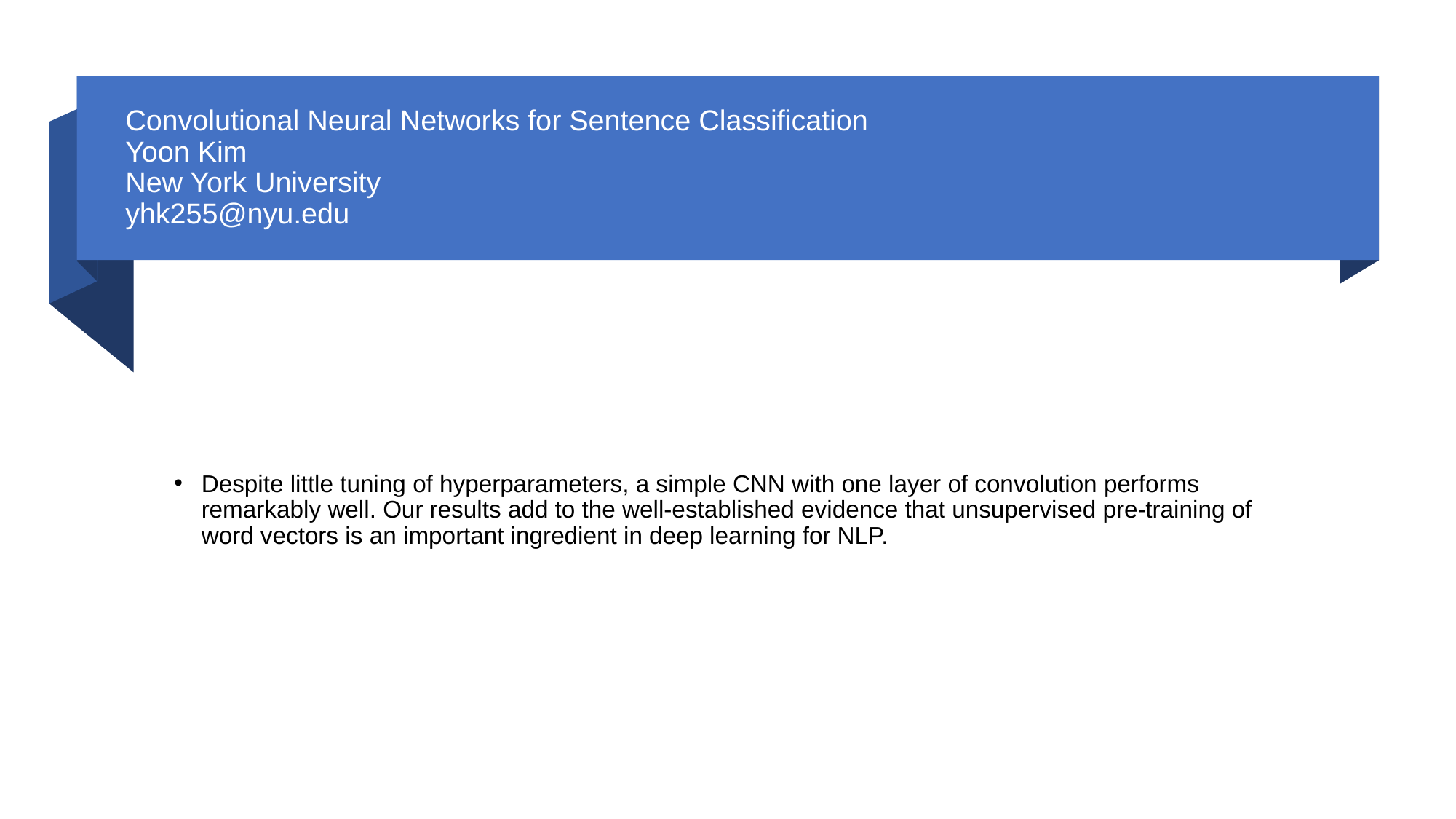

# Convolutional Neural Networks for Sentence Classification Yoon Kim New York University yhk255@nyu.edu

Despite little tuning of hyperparameters, a simple CNN with one layer of convolution performs remarkably well. Our results add to the well-established evidence that unsupervised pre-training of word vectors is an important ingredient in deep learning for NLP.